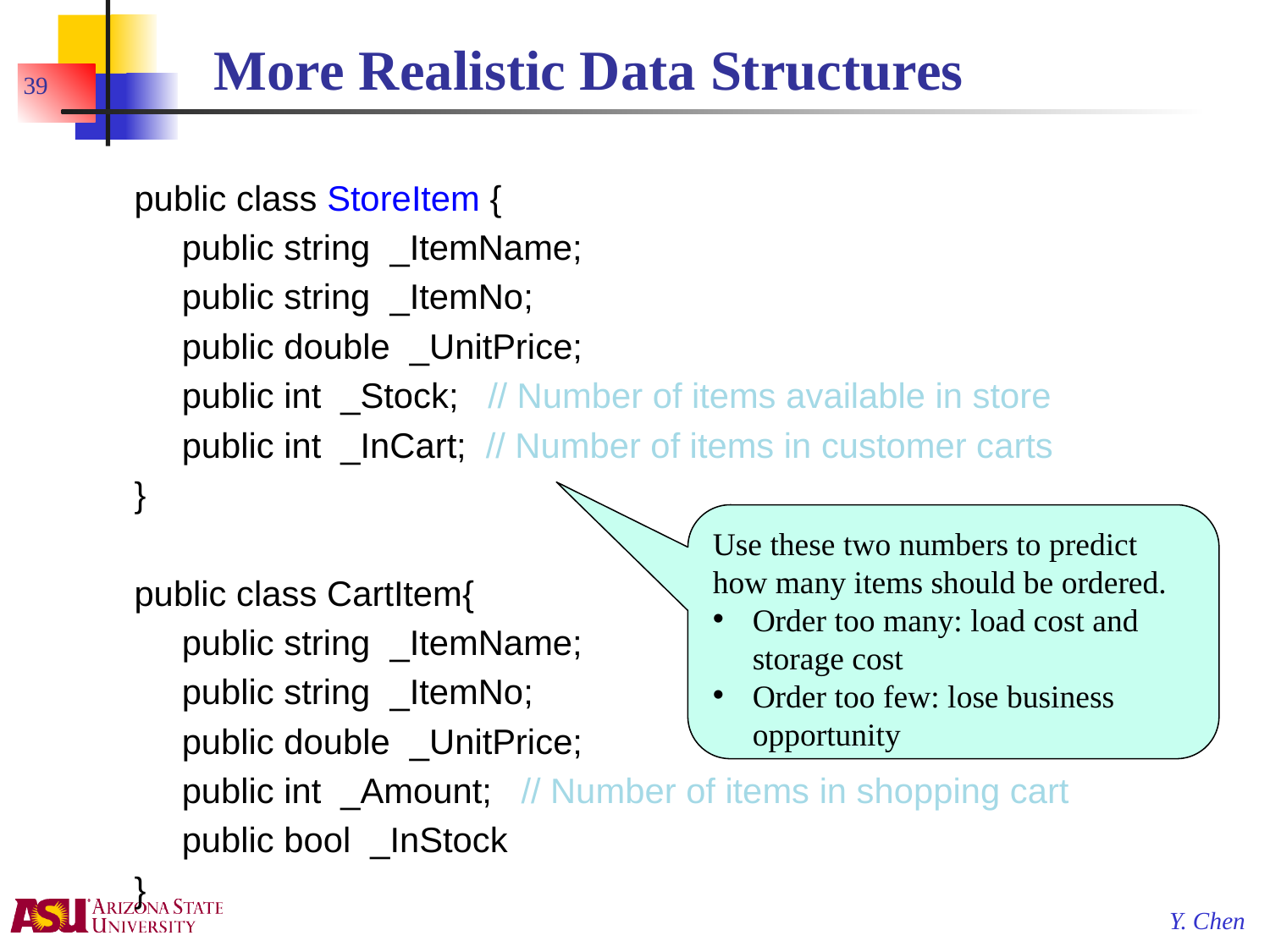

# More Realistic Data Structures
39
public class StoreItem {
	public string  _ItemName;
	public string  _ItemNo;
	public double  _UnitPrice;
	public int  _Stock;   // Number of items available in store
	public int  _InCart;  // Number of items in customer carts
}

public class CartItem{
	public string  _ItemName;
	public string  _ItemNo;
	public double  _UnitPrice;
	public int  _Amount;   // Number of items in shopping cart
	public bool  _InStock
}

Use these two numbers to predict how many items should be ordered.
Order too many: load cost and storage cost
Order too few: lose business opportunity